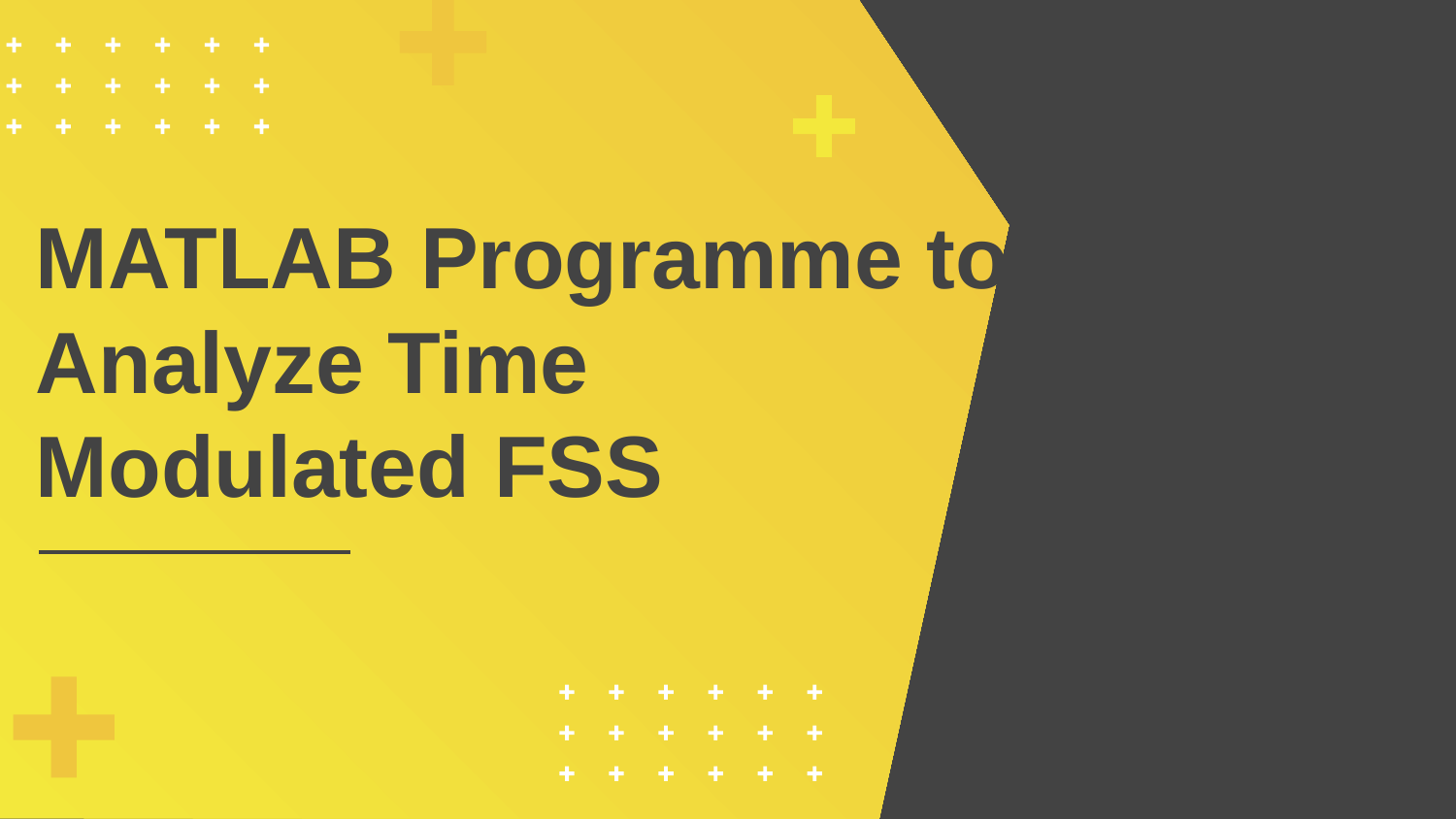

# MATLAB Programme to Analyze Time Modulated FSS